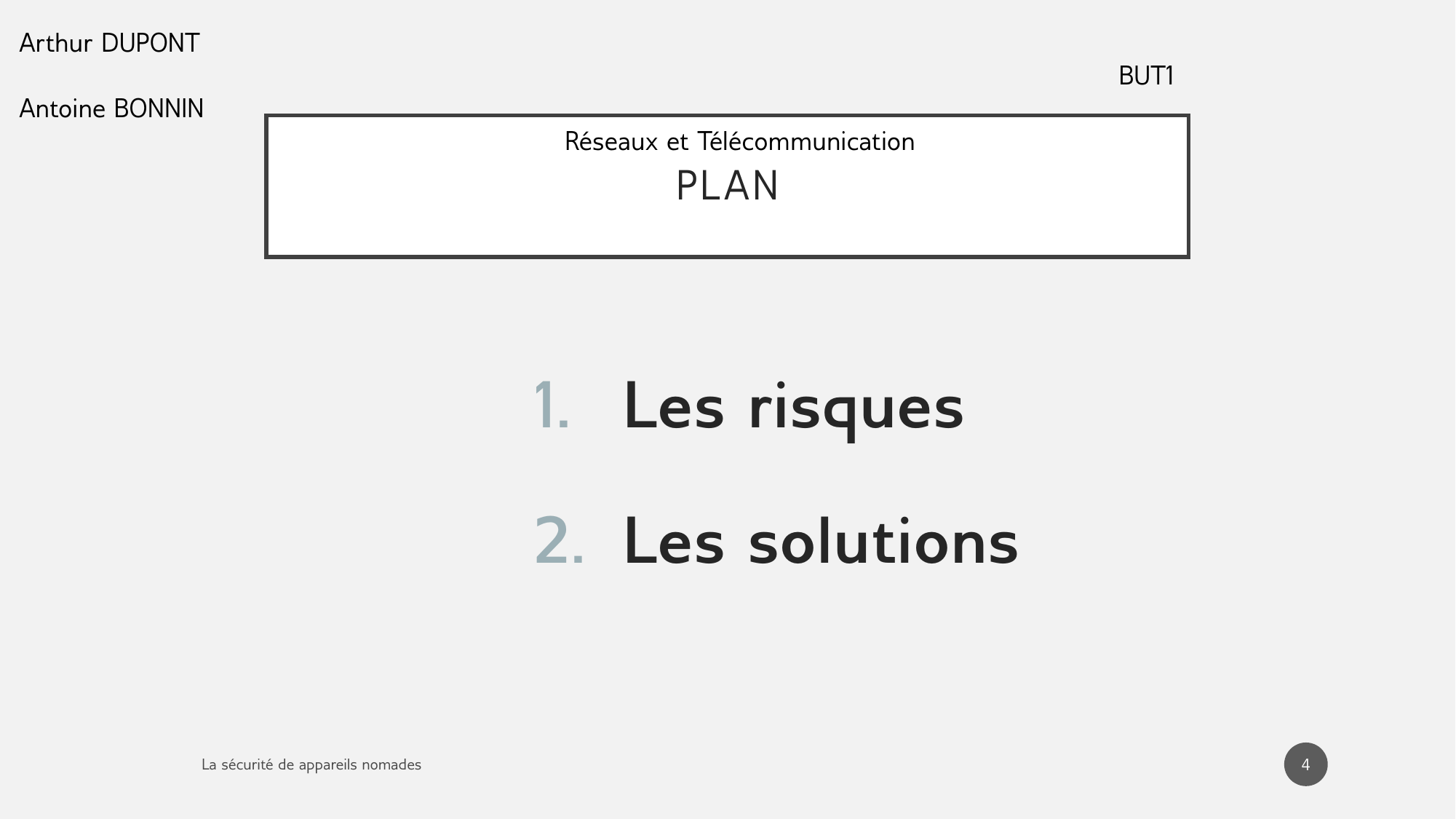

Arthur DUPONT																					 BUT1
Antoine BONNIN																Réseaux et Télécommunication
# Plan
Les risques
Les solutions
4
La sécurité de appareils nomades